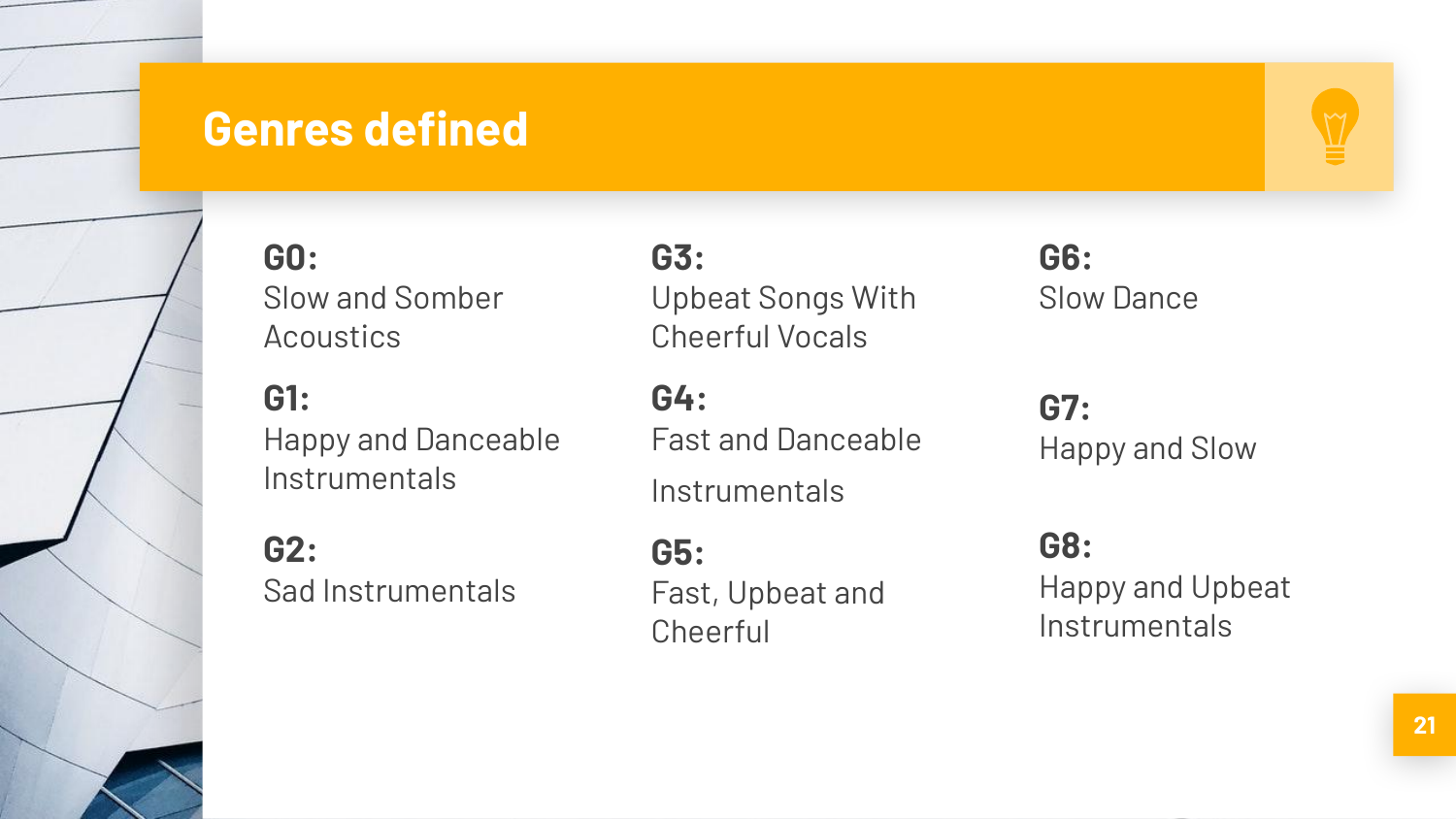

# Genres defined

G0:
Slow and Somber Acoustics
G1:
Happy and Danceable Instrumentals
G2:
Sad Instrumentals

G3:
Upbeat Songs With Cheerful Vocals
G4:
Fast and Danceable
Instrumentals
G5:
Fast, Upbeat and Cheerful

G6:
Slow Dance

G7:
Happy and Slow

G8:
Happy and Upbeat Instrumentals

21